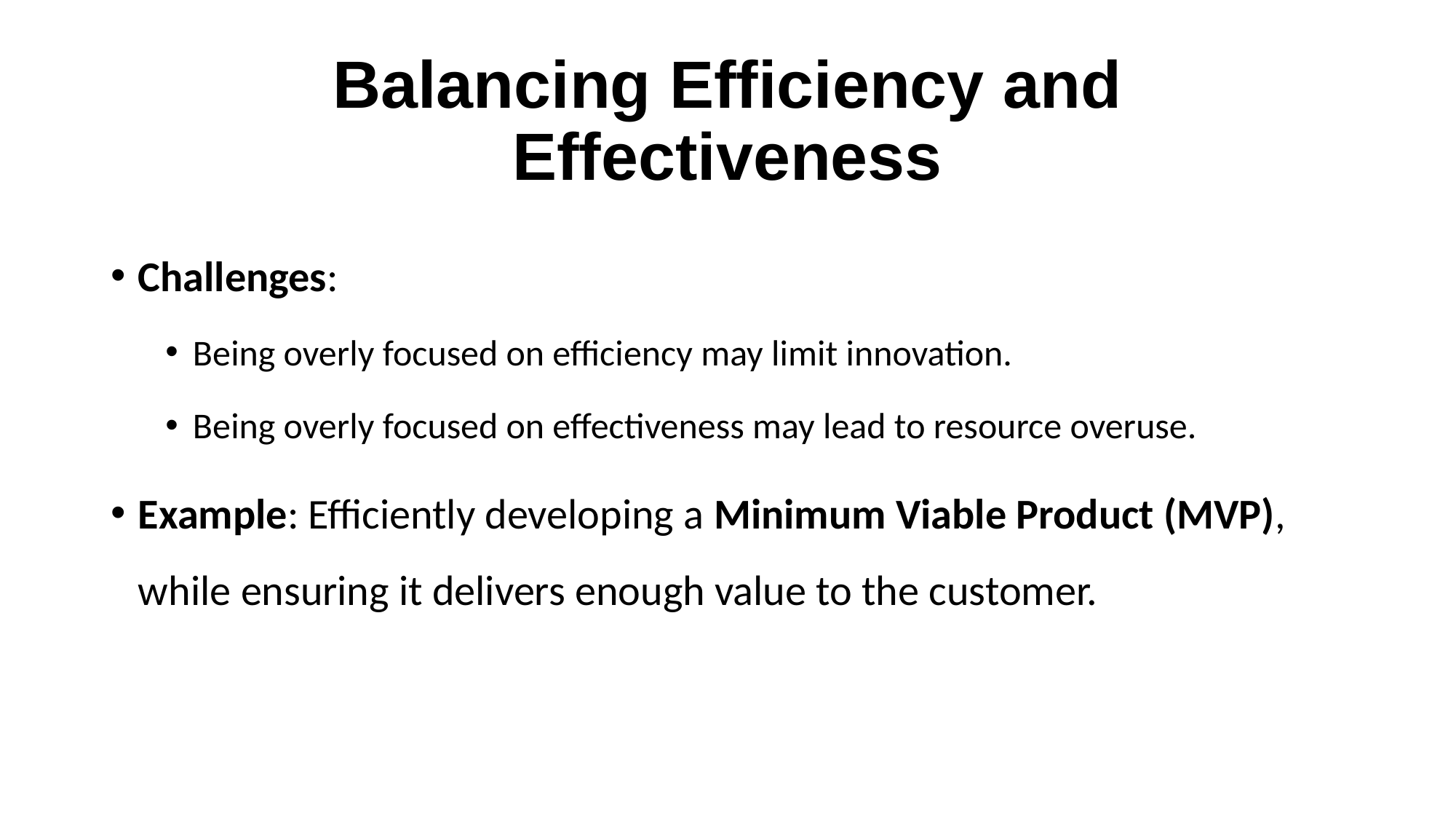

# Balancing Efficiency and Effectiveness
Challenges:
Being overly focused on efficiency may limit innovation.
Being overly focused on effectiveness may lead to resource overuse.
Example: Efficiently developing a Minimum Viable Product (MVP), while ensuring it delivers enough value to the customer.